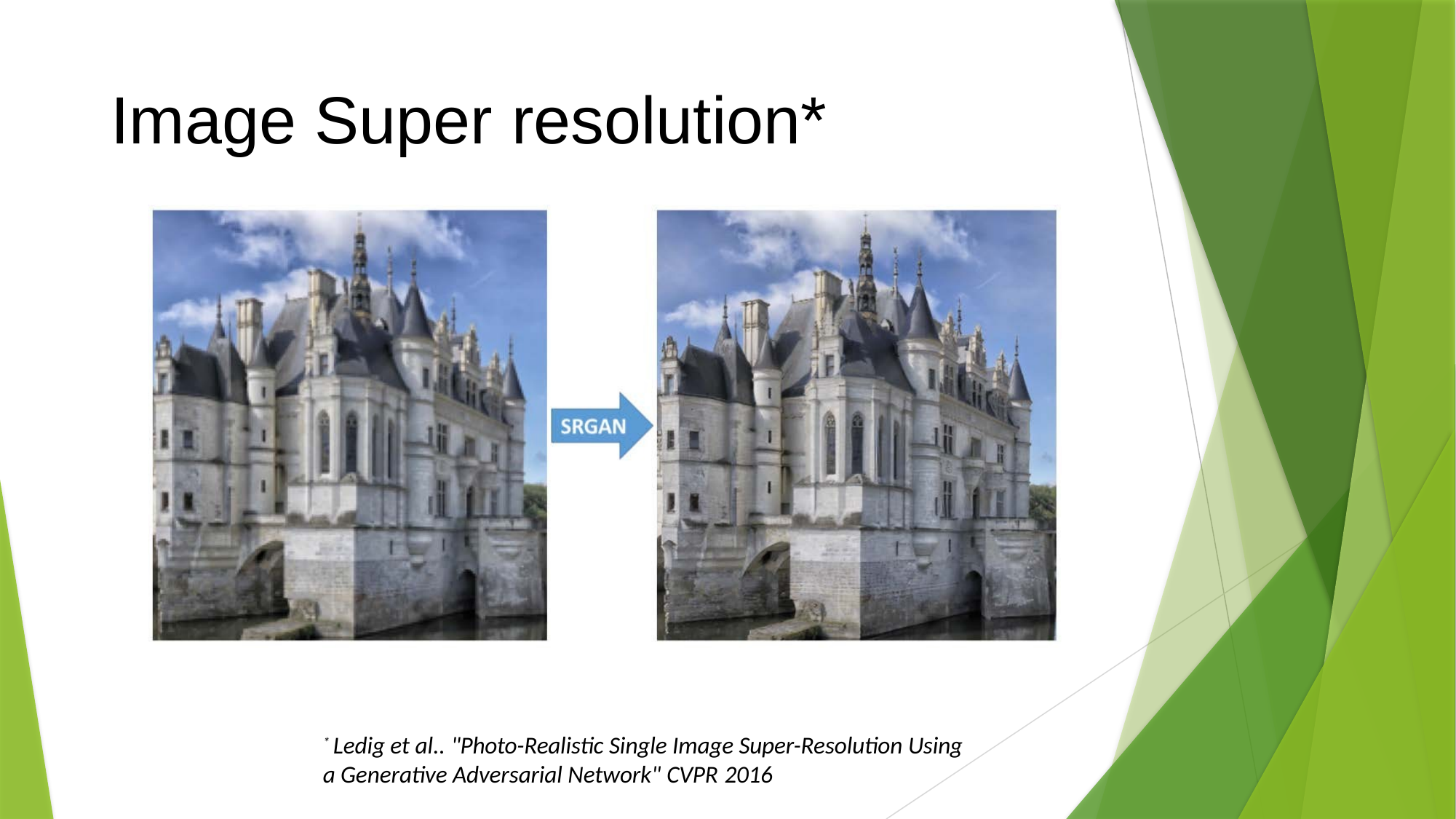

# Image Super resolution*

* Ledig et al.. "Photo-Realistic Single Image Super-Resolution Using  a Generative Adversarial Network" CVPR 2016